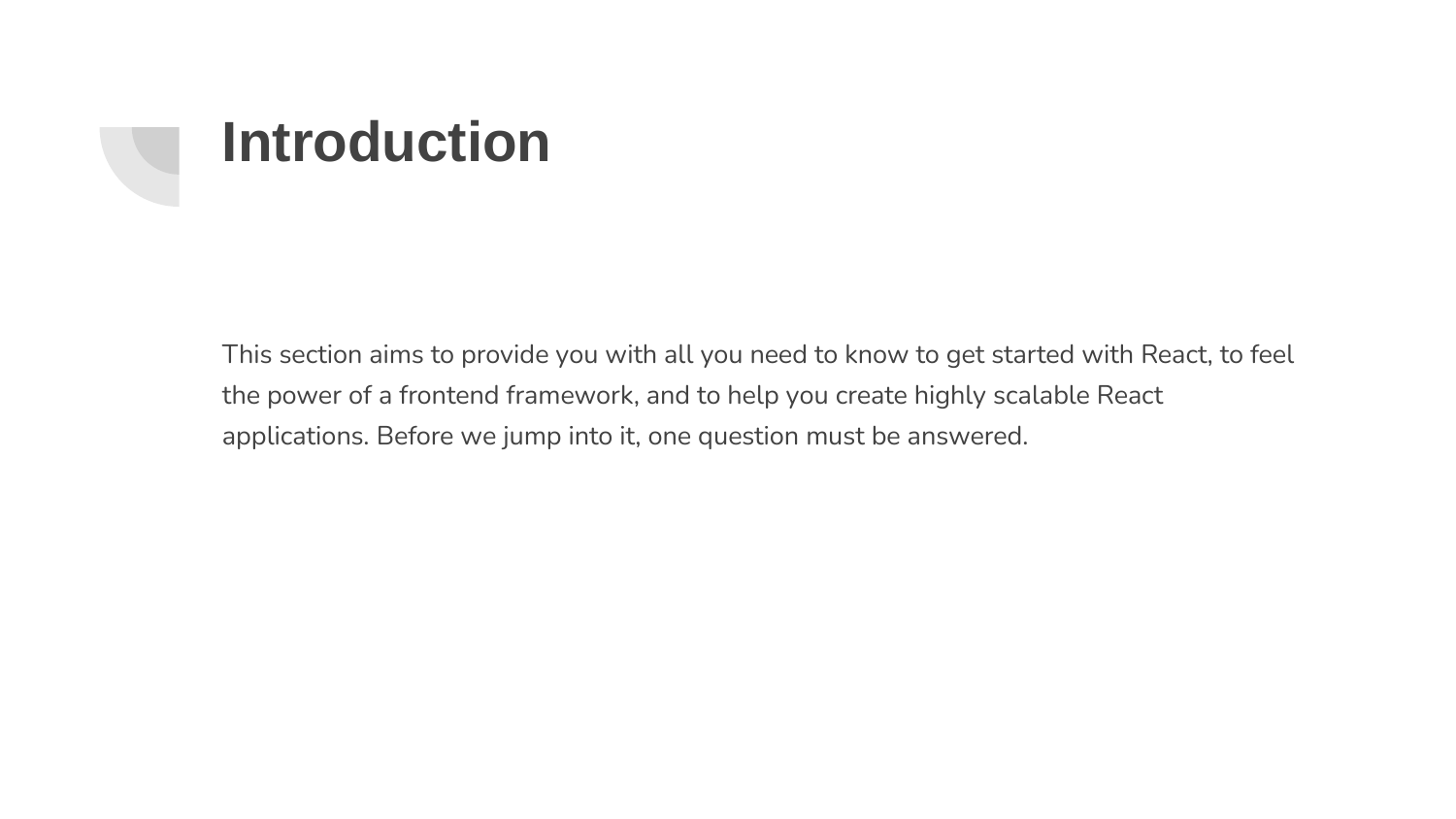

# Introduction
This section aims to provide you with all you need to know to get started with React, to feel the power of a frontend framework, and to help you create highly scalable React applications. Before we jump into it, one question must be answered.